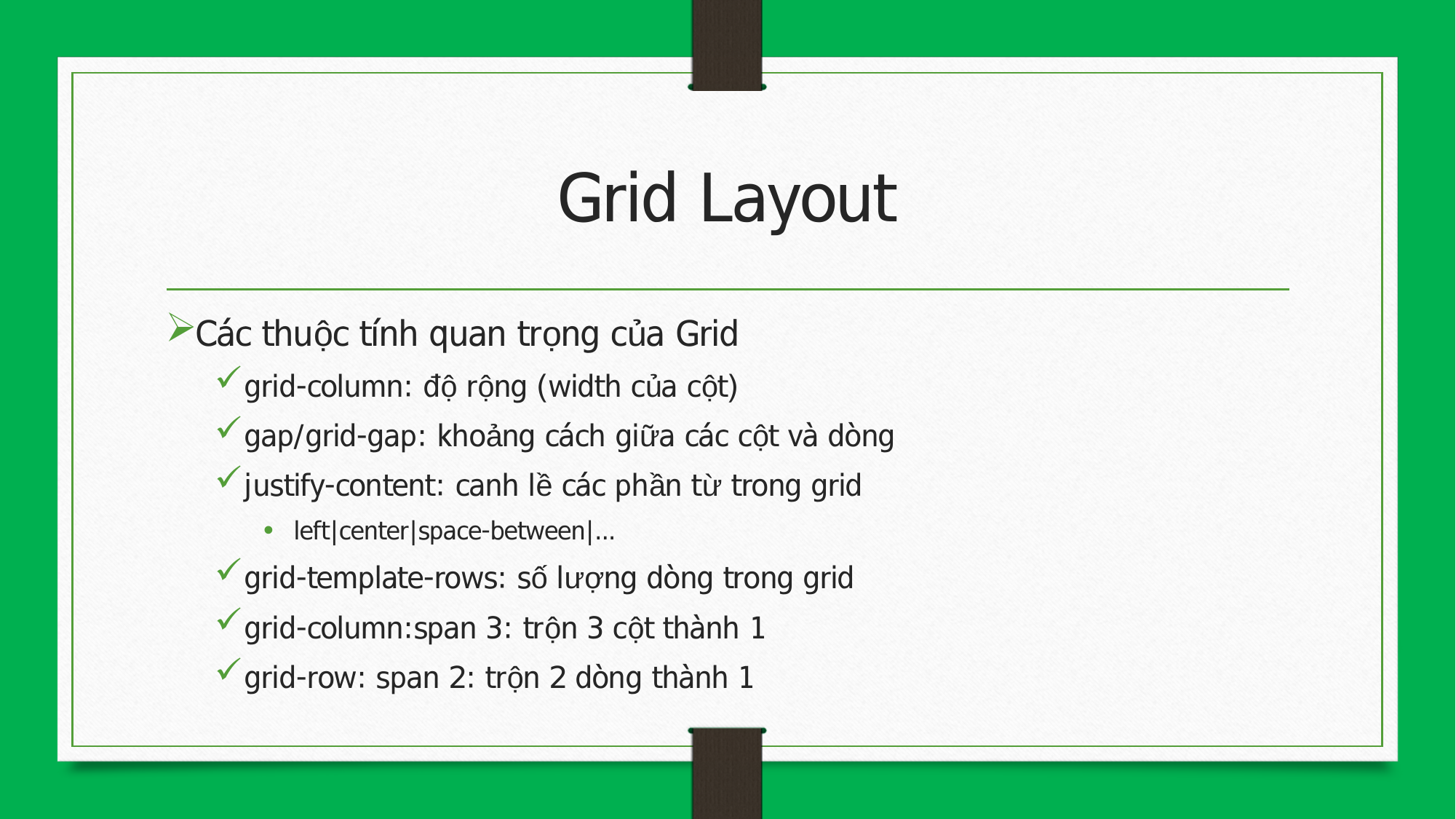

# Grid Layout
Các thuộc tính quan trọng của Grid
grid-column: độ rộng (width của cột)
gap/grid-gap: khoảng cách giữa các cột và dòng
justify-content: canh lề các phần từ trong grid
left|center|space-between|…
grid-template-rows: số lượng dòng trong grid
grid-column:span 3: trộn 3 cột thành 1
grid-row: span 2: trộn 2 dòng thành 1